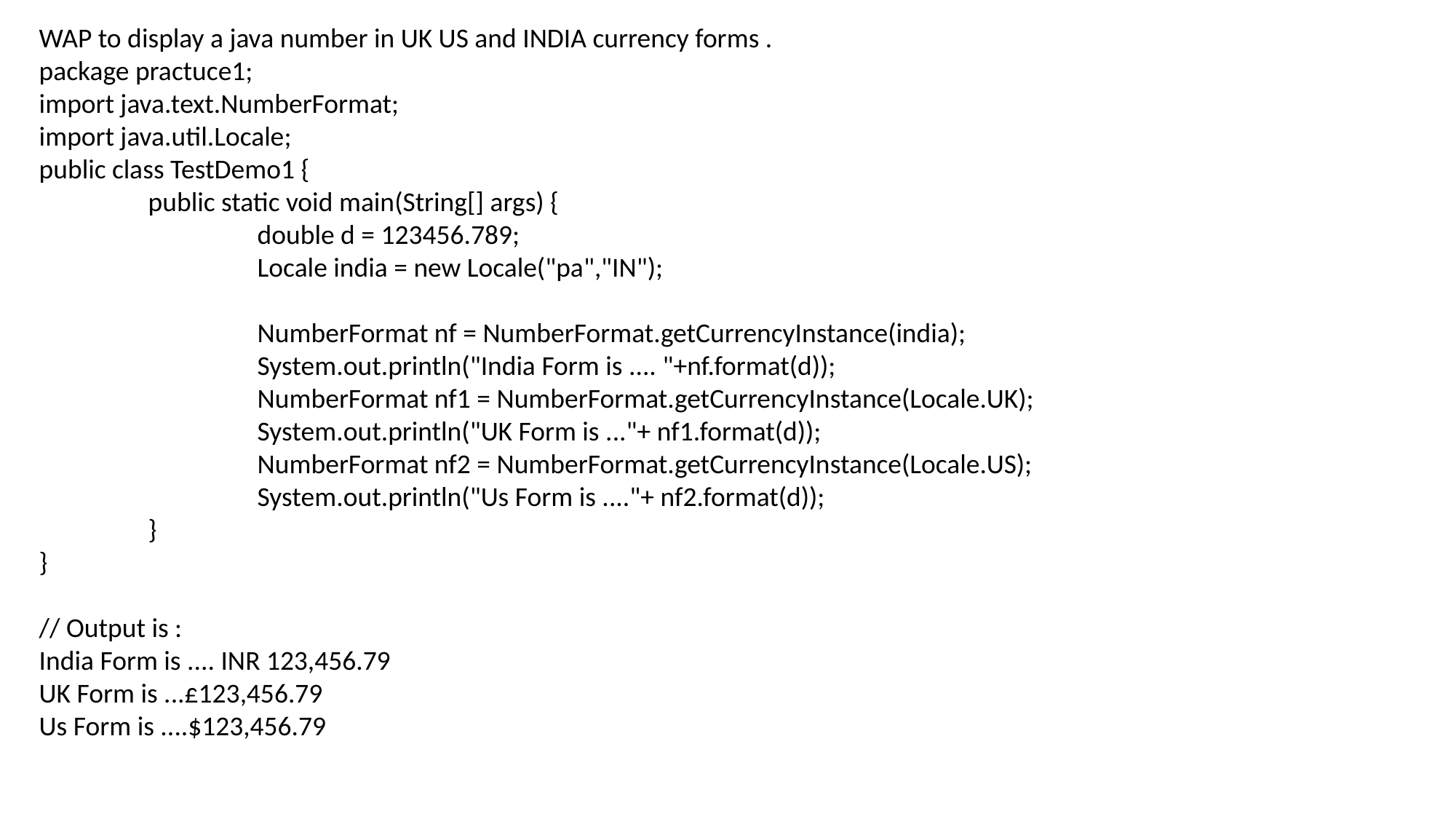

WAP to display a java number in UK US and INDIA currency forms .
package practuce1;
import java.text.NumberFormat;
import java.util.Locale;
public class TestDemo1 {
	public static void main(String[] args) {
		double d = 123456.789;
		Locale india = new Locale("pa","IN");

		NumberFormat nf = NumberFormat.getCurrencyInstance(india);
		System.out.println("India Form is .... "+nf.format(d));
		NumberFormat nf1 = NumberFormat.getCurrencyInstance(Locale.UK);
		System.out.println("UK Form is ..."+ nf1.format(d));
		NumberFormat nf2 = NumberFormat.getCurrencyInstance(Locale.US);
		System.out.println("Us Form is ...."+ nf2.format(d));
	}
}

// Output is :
India Form is .... INR 123,456.79
UK Form is ...£123,456.79
Us Form is ....$123,456.79